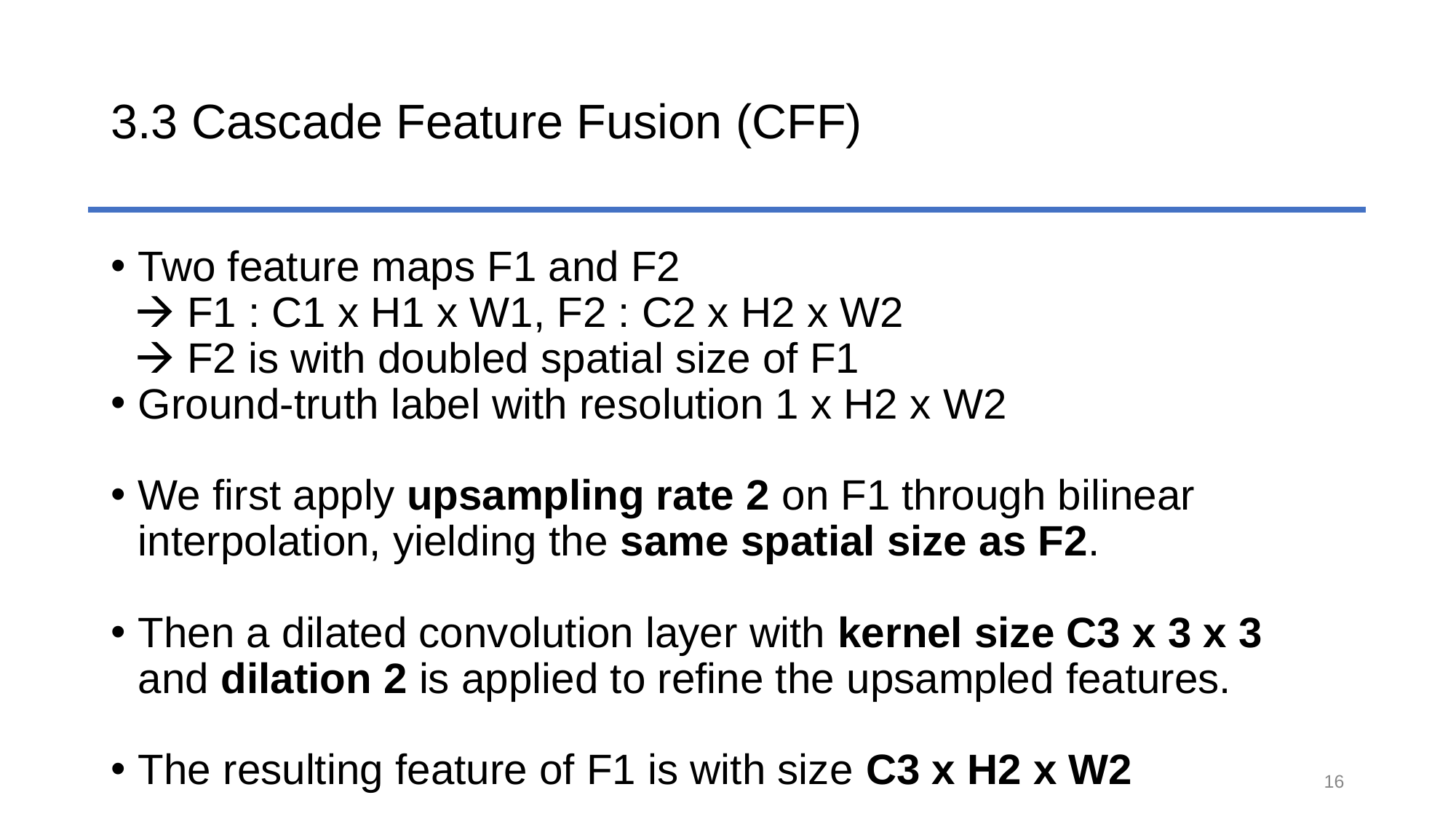

# 3.3 Cascade Feature Fusion (CFF)
Two feature maps F1 and F2
  🡪 F1 : C1 x H1 x W1, F2 : C2 x H2 x W2
  🡪 F2 is with doubled spatial size of F1
Ground-truth label with resolution 1 x H2 x W2

We first apply upsampling rate 2 on F1 through bilinear interpolation, yielding the same spatial size as F2.

Then a dilated convolution layer with kernel size C3 x 3 x 3 and dilation 2 is applied to refine the upsampled features.

The resulting feature of F1 is with size C3 x H2 x W2
16